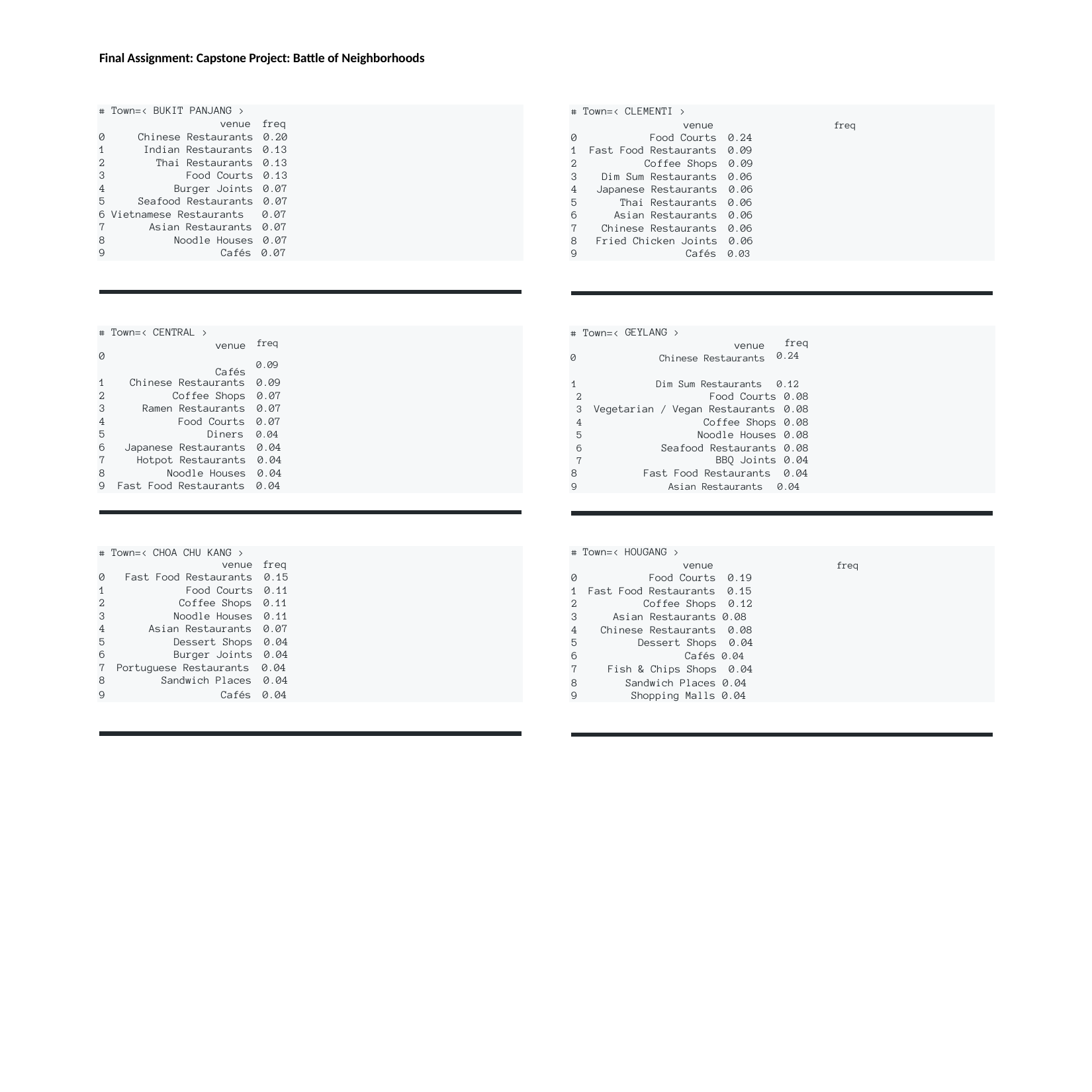

Final Assignment: Capstone Project: Battle of Neighborhoods
| # Town=< BUKIT PANJANG > venue freq |  |  | # | Town=< CLEMENTI > venue freq |  |
| --- | --- | --- | --- | --- | --- |
| 0 Chinese Restaurants | 0.20 |  | 0 | Food Courts | 0.24 |
| 1 Indian Restaurants | 0.13 |  | 1 | Fast Food Restaurants | 0.09 |
| 2 Thai Restaurants | 0.13 |  | 2 | Coffee Shops | 0.09 |
| 3 Food Courts | 0.13 |  | 3 | Dim Sum Restaurants | 0.06 |
| 4 Burger Joints | 0.07 |  | 4 | Japanese Restaurants | 0.06 |
| 5 Seafood Restaurants | 0.07 |  | 5 | Thai Restaurants | 0.06 |
| 6 Vietnamese Restaurants | 0.07 |  | 6 | Asian Restaurants | 0.06 |
| 7 Asian Restaurants | 0.07 |  | 7 | Chinese Restaurants | 0.06 |
| 8 Noodle Houses | 0.07 |  | 8 | Fried Chicken Joints | 0.06 |
| 9 Cafés | 0.07 |  | 9 | Cafés | 0.03 |

| # 0 | Town=< CENTRAL > venue Cafés | freq 0.09 |  | # Town=< 0 |  | GEYLANG > venue Chinese Restaurants | freq 0.24 |
| --- | --- | --- | --- | --- | --- | --- | --- |
| 1 | Chinese Restaurants | 0.09 |  | 1 |  | Dim Sum Restaurants | 0.12 |
| 2 | Coffee Shops | 0.07 |  | 2 |  | Food Courts | 0.08 |
| 3 | Ramen Restaurants | 0.07 |  | 3 | Vegetarian / Vegan Restaurants |  | 0.08 |
| 4 | Food Courts | 0.07 |  | 4 |  | Coffee Shops | 0.08 |
| 5 | Diners | 0.04 |  | 5 |  | Noodle Houses | 0.08 |
| 6 | Japanese Restaurants | 0.04 |  | 6 |  | Seafood Restaurants | 0.08 |
| 7 | Hotpot Restaurants | 0.04 |  | 7 |  | BBQ Joints | 0.04 |
| 8 | Noodle Houses | 0.04 |  | 8 |  | Fast Food Restaurants | 0.04 |
| 9 | Fast Food Restaurants | 0.04 |  | 9 |  | Asian Restaurants | 0.04 |

| # | Town=< CHOA CHU KANG > |  | # | Town=< HOUGANG > |
| --- | --- | --- | --- | --- |
|  | venue freq |  |  | venue freq |
| 0 | Fast Food Restaurants 0.15 |  | 0 | Food Courts 0.19 |
| 1 | Food Courts 0.11 |  | 1 | Fast Food Restaurants 0.15 |
| 2 | Coffee Shops 0.11 |  | 2 | Coffee Shops 0.12 |
| 3 | Noodle Houses 0.11 |  | 3 | Asian Restaurants 0.08 |
| 4 | Asian Restaurants 0.07 |  | 4 | Chinese Restaurants 0.08 |
| 5 | Dessert Shops 0.04 |  | 5 | Dessert Shops 0.04 |
| 6 | Burger Joints 0.04 |  | 6 | Cafés 0.04 |
| 7 | Portuguese Restaurants 0.04 |  | 7 | Fish & Chips Shops 0.04 |
| 8 | Sandwich Places 0.04 |  | 8 | Sandwich Places 0.04 |
| 9 | Cafés 0.04 |  | 9 | Shopping Malls 0.04 |